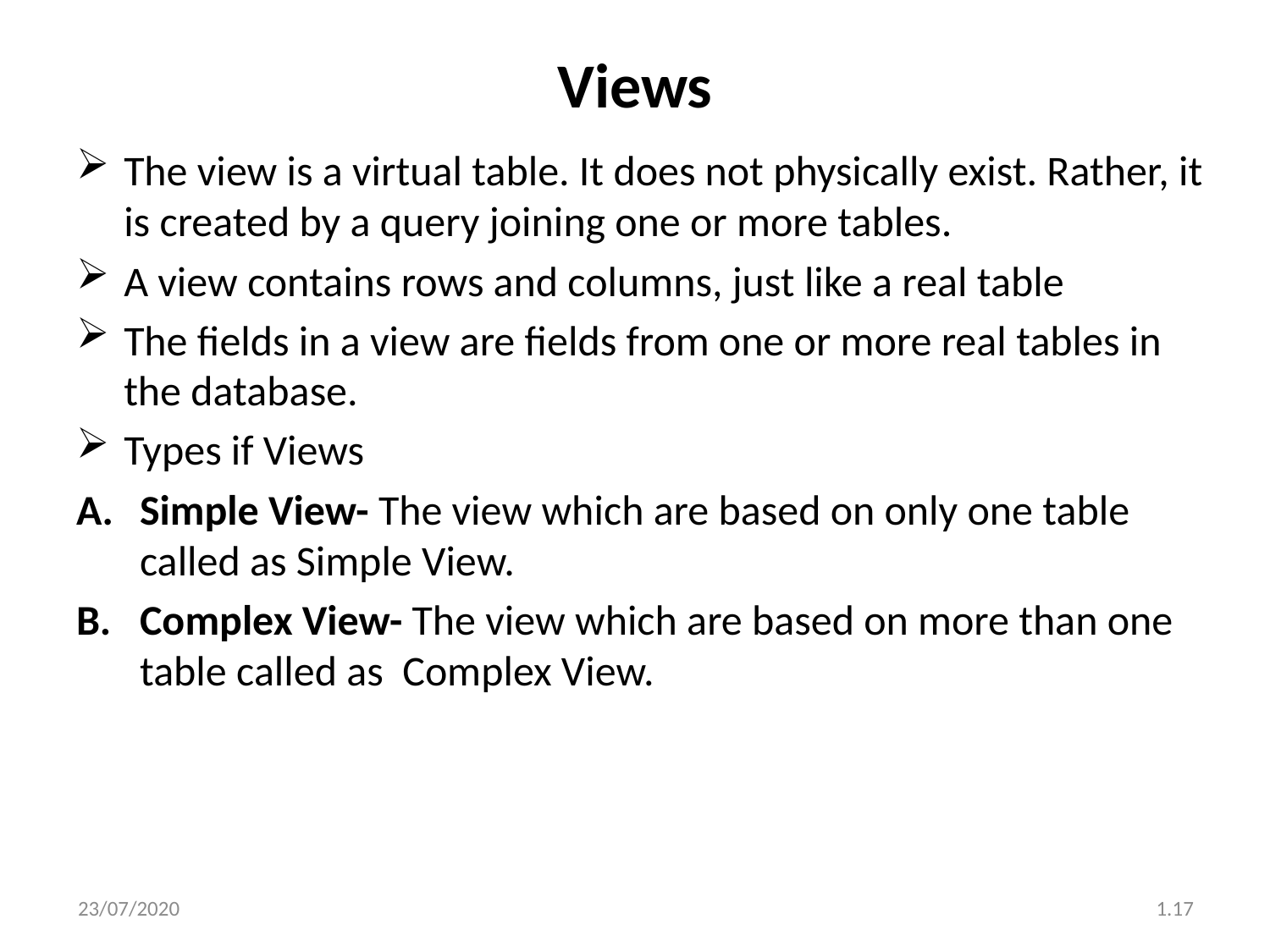

# Views
The view is a virtual table. It does not physically exist. Rather, it is created by a query joining one or more tables.
A view contains rows and columns, just like a real table
The fields in a view are fields from one or more real tables in the database.
Types if Views
Simple View- The view which are based on only one table called as Simple View.
Complex View- The view which are based on more than one table called as  Complex View.

23/07/2020
1.17